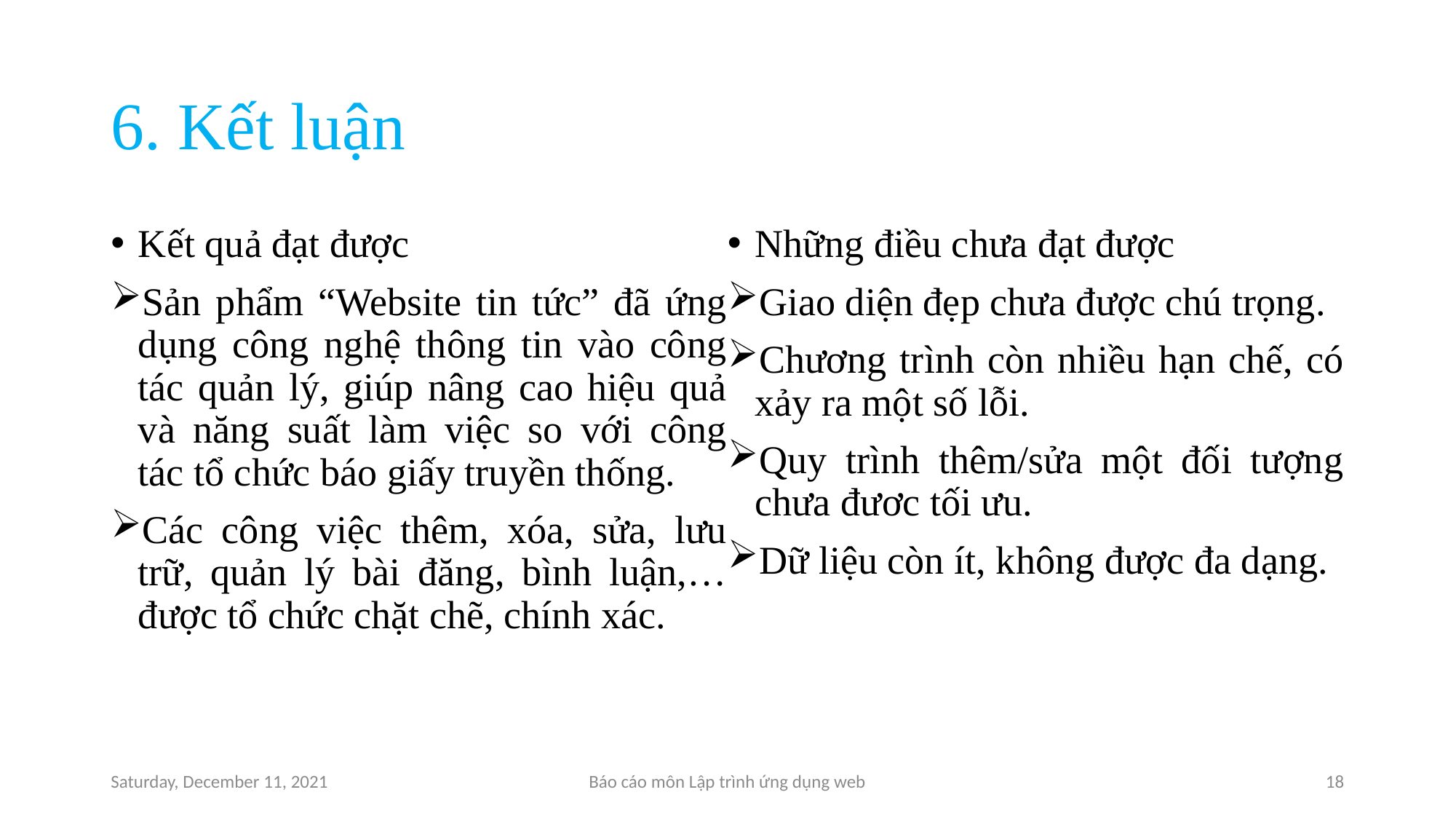

# 6. Kết luận
Kết quả đạt được
Sản phẩm “Website tin tức” đã ứng dụng công nghệ thông tin vào công tác quản lý, giúp nâng cao hiệu quả và năng suất làm việc so với công tác tổ chức báo giấy truyền thống.
Các công việc thêm, xóa, sửa, lưu trữ, quản lý bài đăng, bình luận,… được tổ chức chặt chẽ, chính xác.

Những điều chưa đạt được
Giao diện đẹp chưa được chú trọng.
Chương trình còn nhiều hạn chế, có xảy ra một số lỗi.
Quy trình thêm/sửa một đối tượng chưa đươc tối ưu.
Dữ liệu còn ít, không được đa dạng.
Saturday, December 11, 2021
Báo cáo môn Lập trình ứng dụng web
18